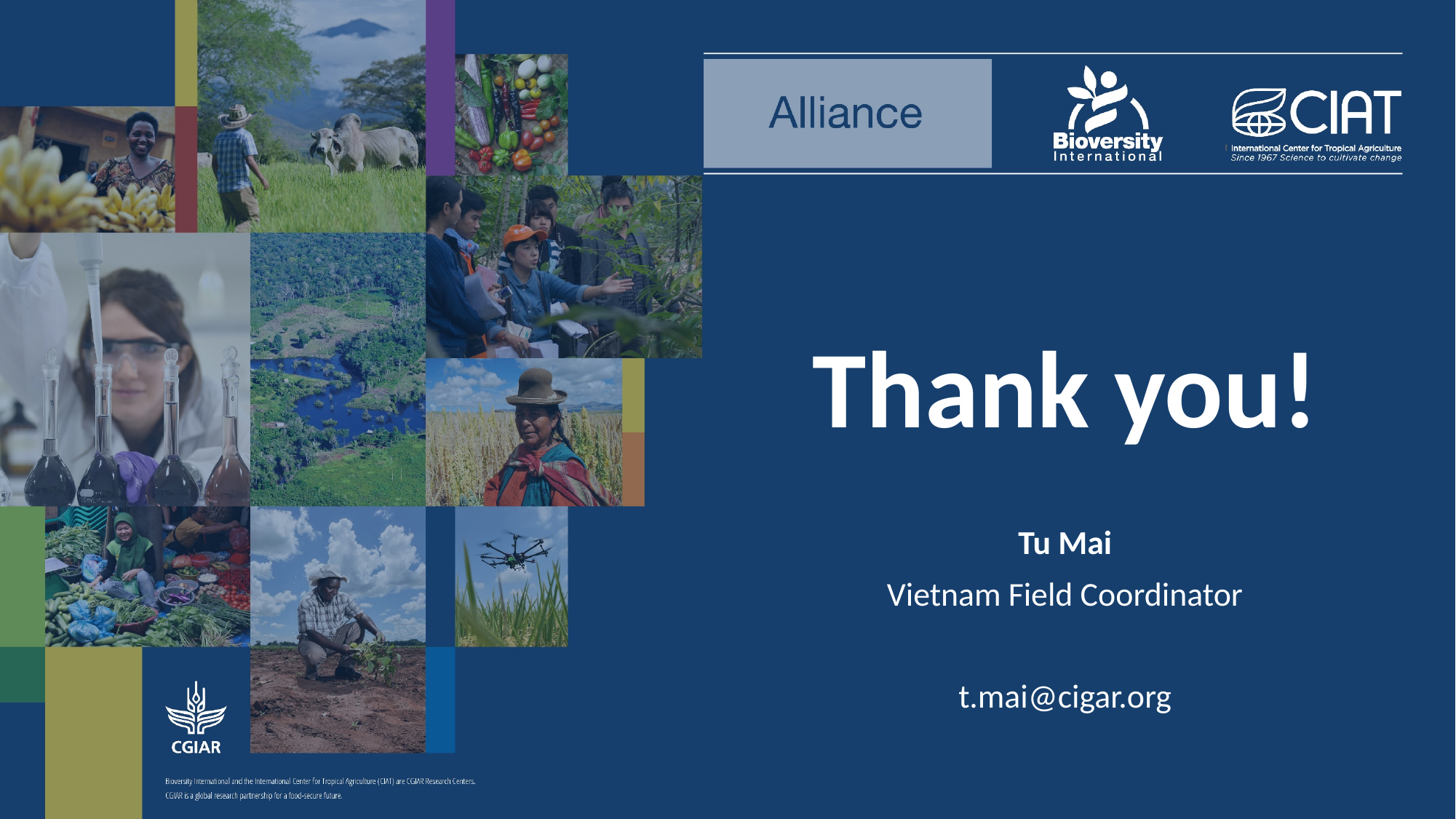

# Thank you!
Tu Mai
Vietnam Field Coordinator

t.mai@cigar.org